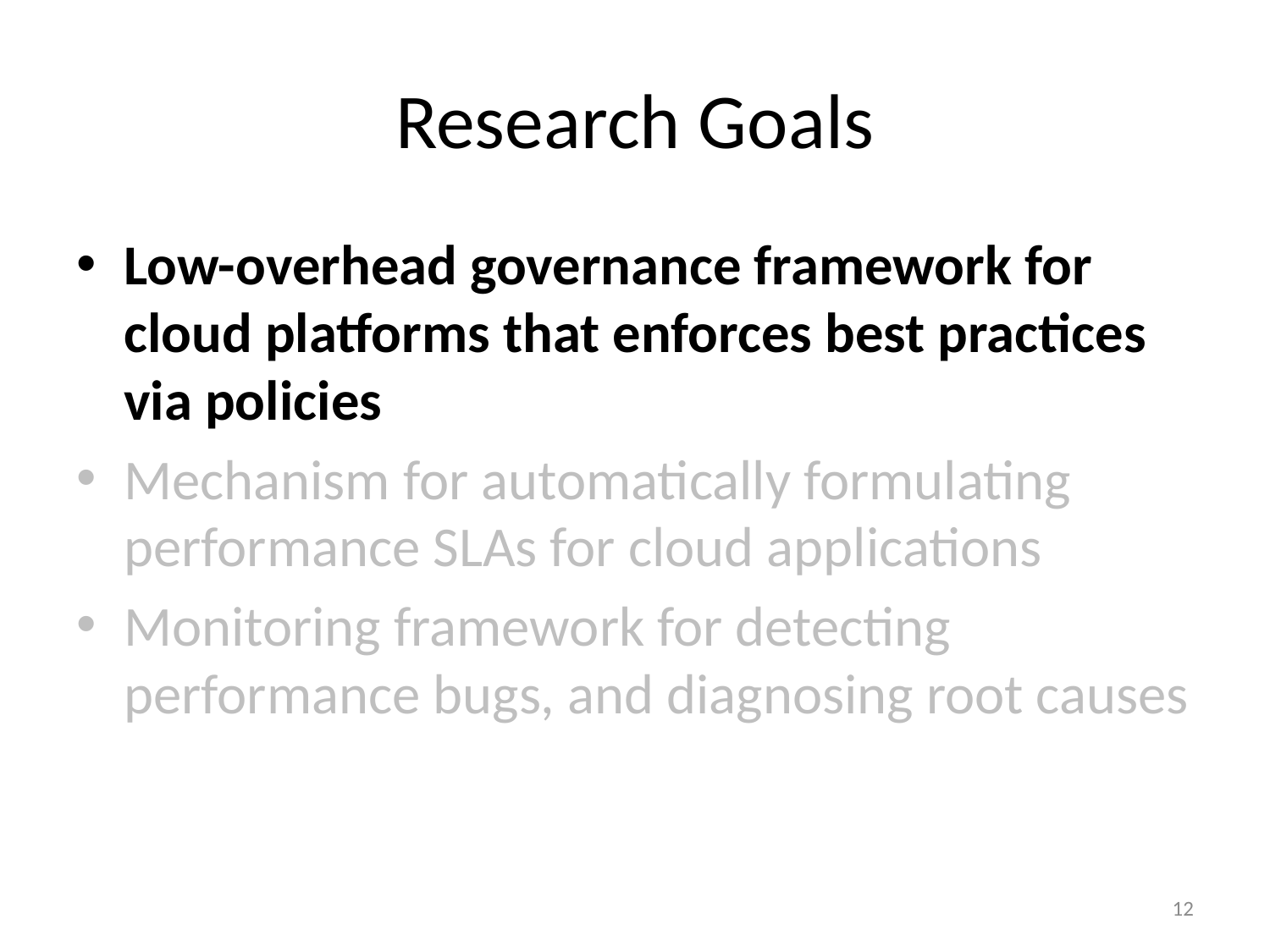

# Research Goals
Low-overhead governance framework for cloud platforms that enforces best practices via policies
Mechanism for automatically formulating performance SLAs for cloud applications
Monitoring framework for detecting performance bugs, and diagnosing root causes

12